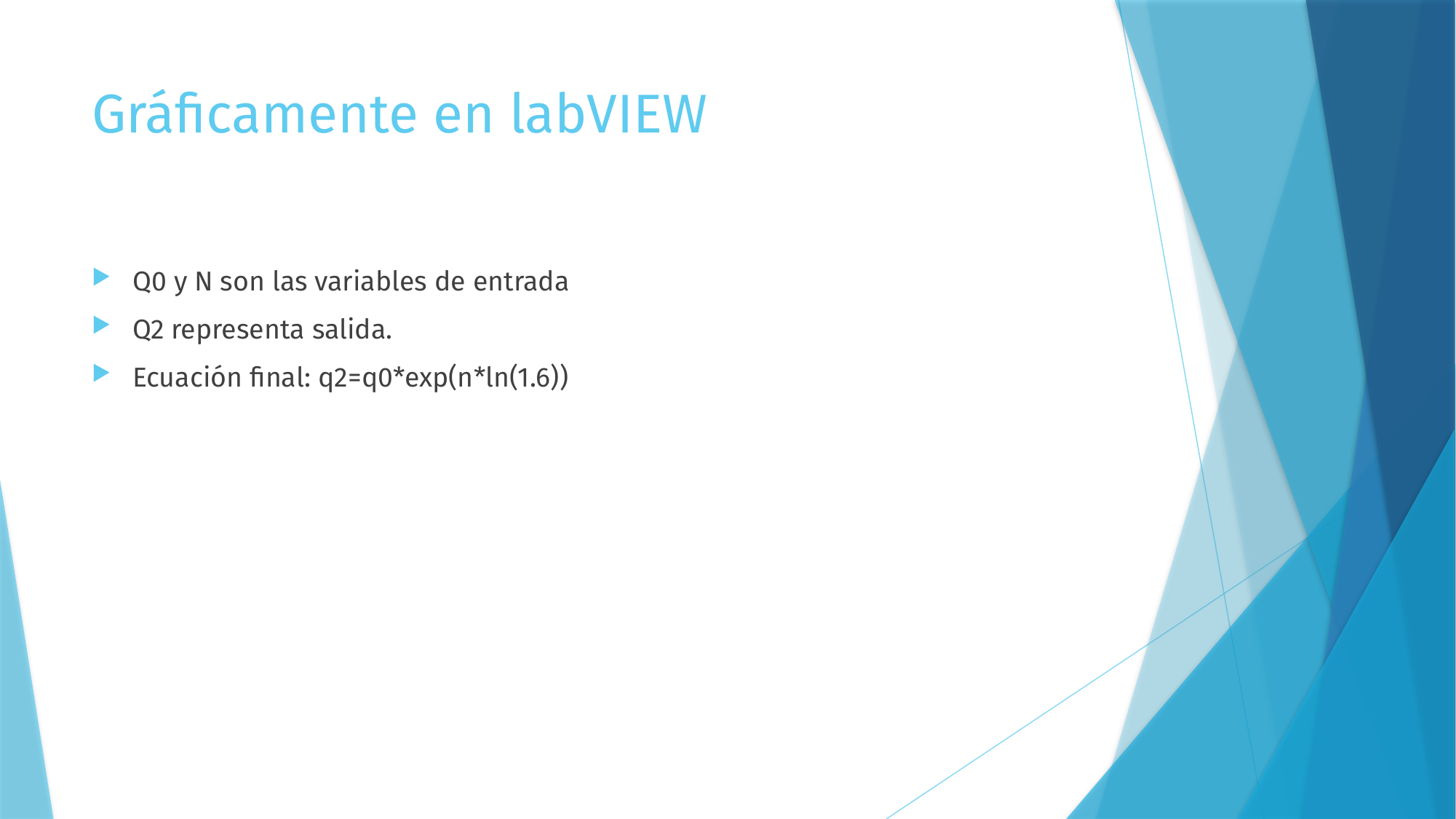

# Gráficamente en labVIEW
Q0 y N son las variables de entrada
Q2 representa salida.
Ecuación final: q2=q0*exp(n*ln(1.6))